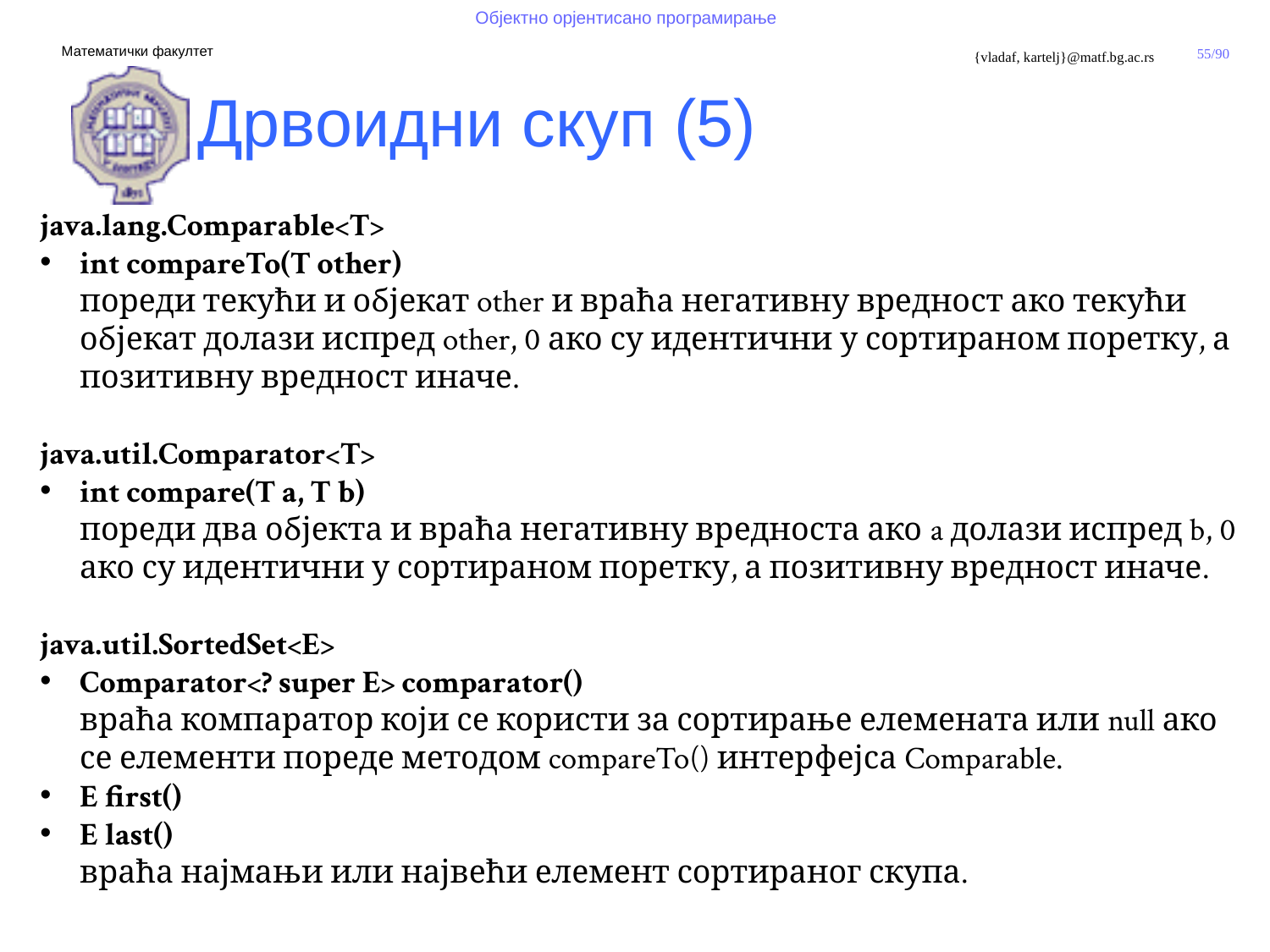

Дрвоидни скуп (5)
java.lang.Comparable<T>
int compareTo(T other)
пореди текући и објекат other и враћа негативну вредност ако текући објекат долази испред other, 0 ако су идентични у сортираном поретку, а позитивну вредност иначе.

java.util.Comparator<T>
int compare(T a, T b)
пореди два објекта и враћа негативну вредноста ако a долази испред b, 0 ако су идентични у сортираном поретку, а позитивну вредност иначе.

java.util.SortedSet<E>
Comparator<? super E> comparator()
враћа компаратор који се користи за сортирање елемената или null ако се елементи пореде методом compareTo() интерфејса Comparable.
E first()
E last()
враћа најмањи или највећи елемент сортираног скупа.